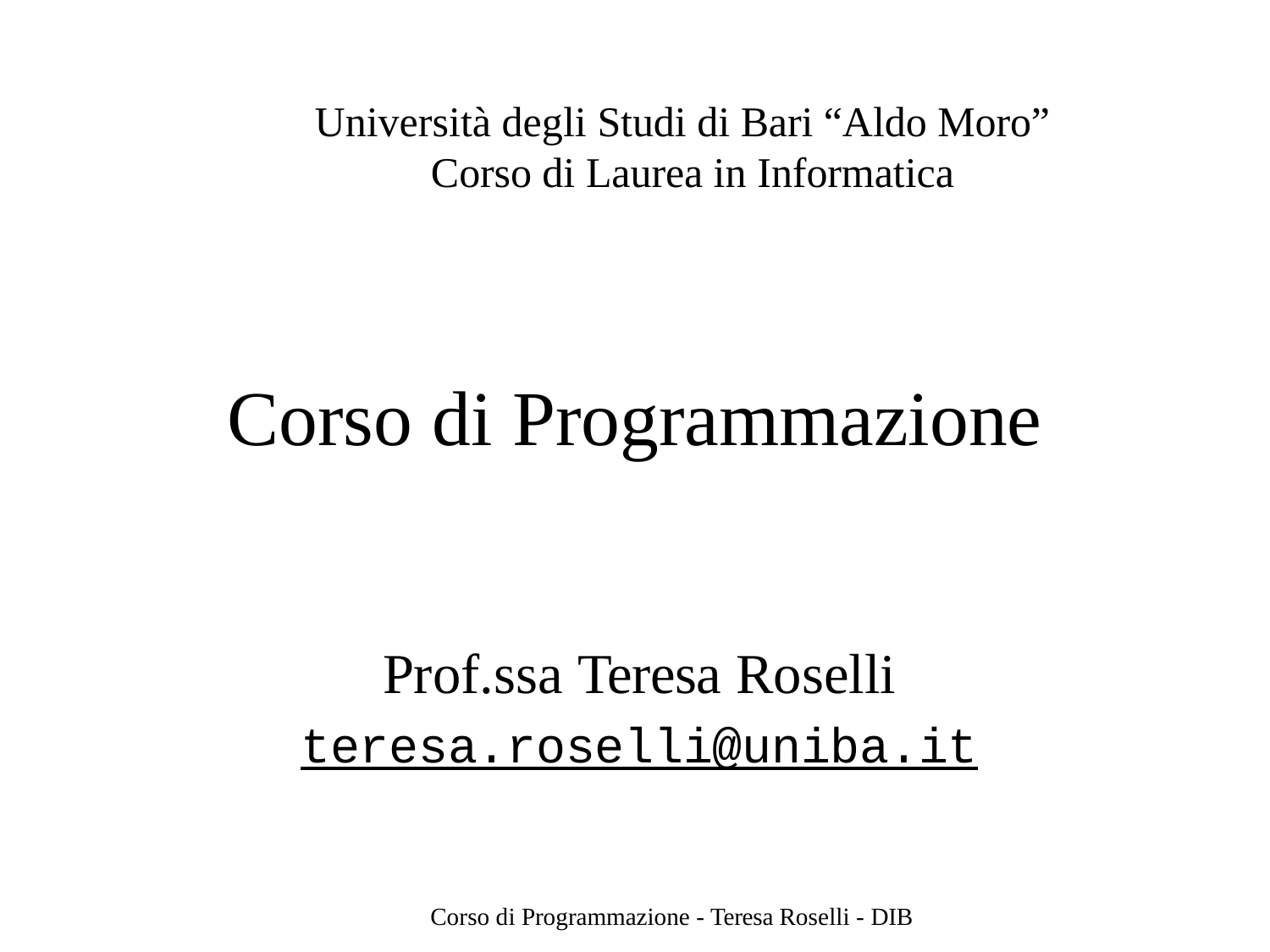

Università degli Studi di Bari “Aldo Moro”  Corso di Laurea in Informatica
# Corso di Programmazione
Prof.ssa Teresa Roselli
teresa.roselli@uniba.it
Corso di Programmazione - Teresa Roselli - DIB